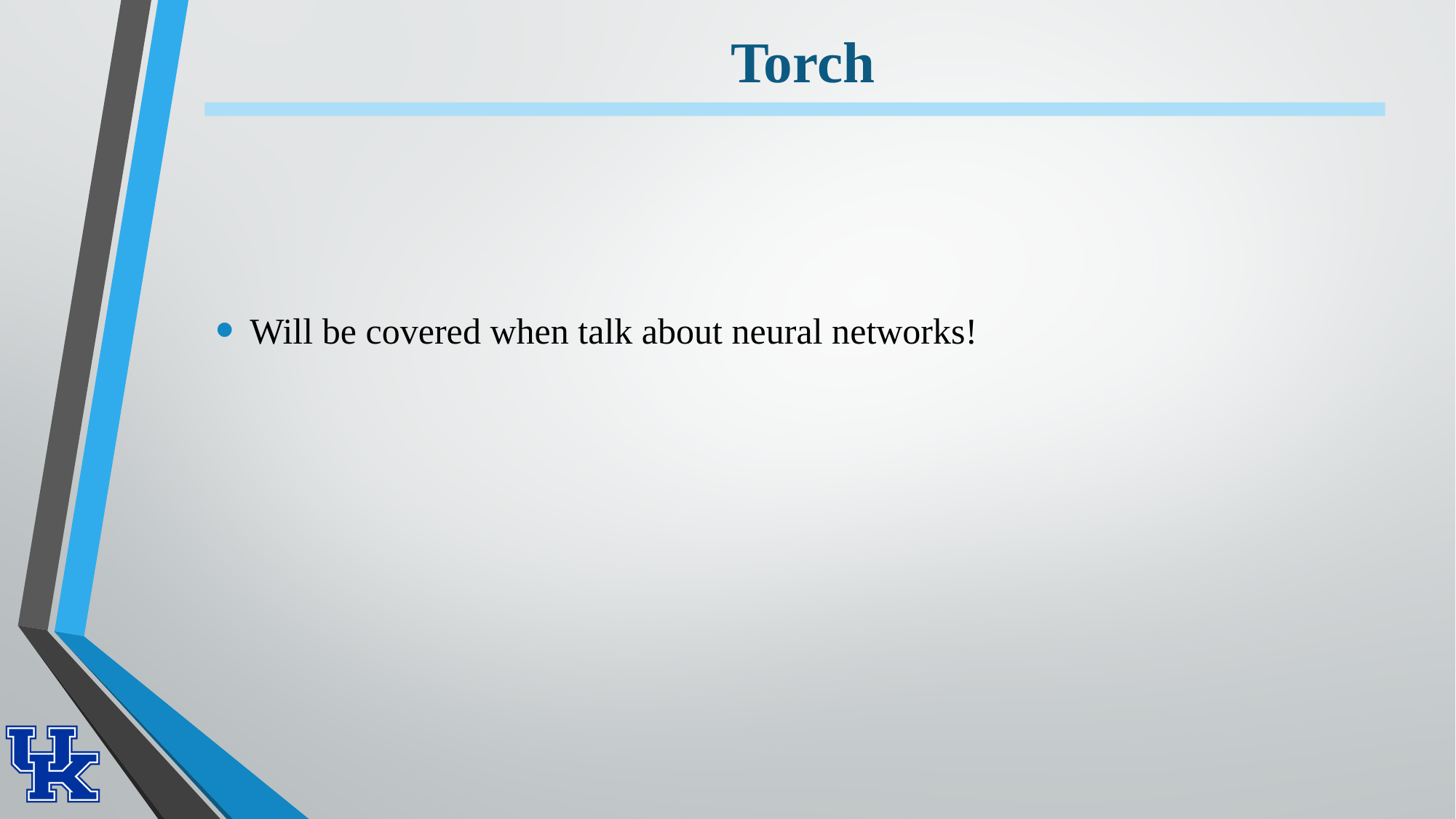

# Torch
Will be covered when talk about neural networks!